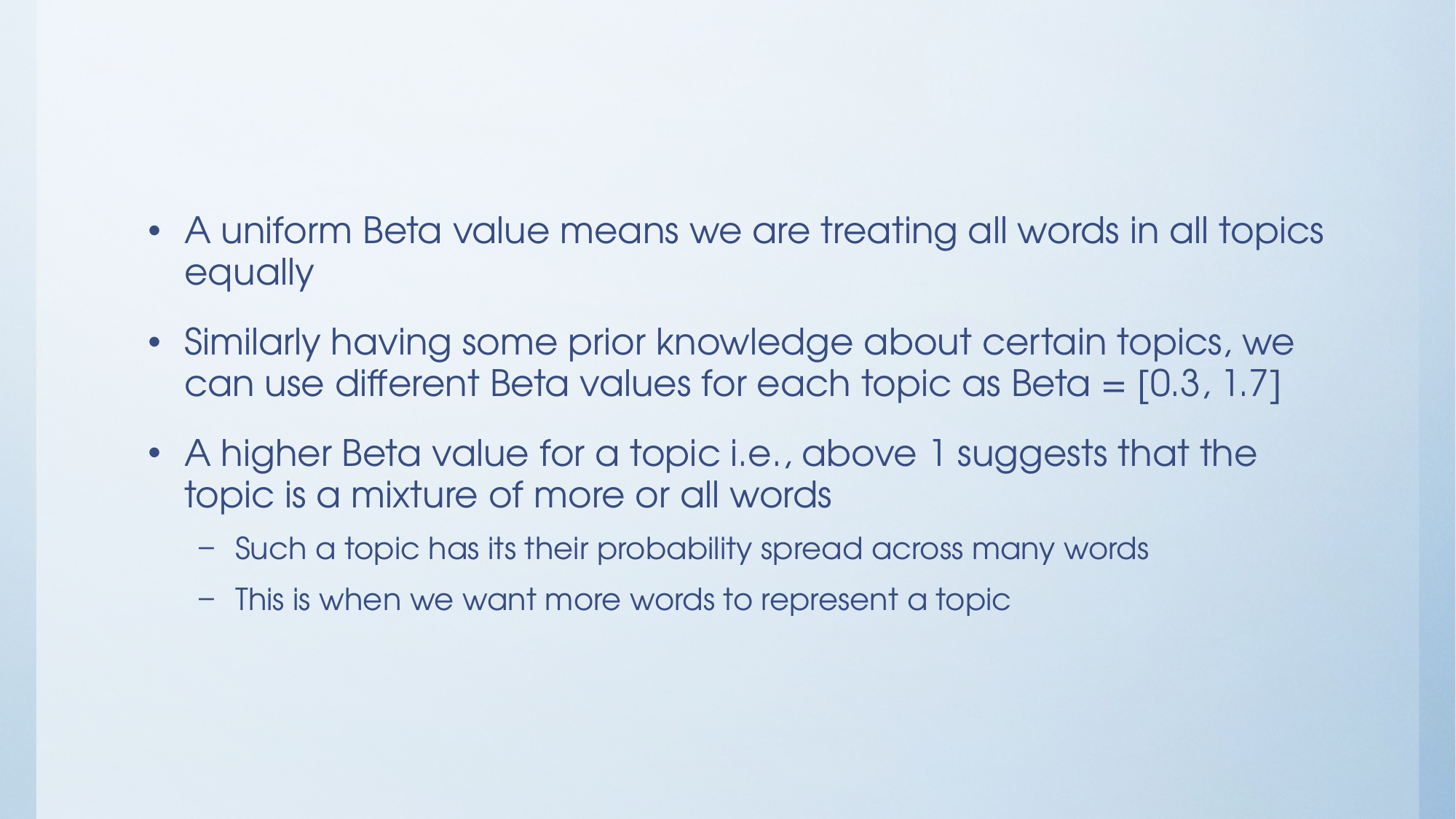

#
A uniform Beta value means we are treating all words in all topics equally
Similarly having some prior knowledge about certain topics, we can use different Beta values for each topic as Beta = [0.3, 1.7]
A higher Beta value for a topic i.e., above 1 suggests that the topic is a mixture of more or all words
Such a topic has its their probability spread across many words
This is when we want more words to represent a topic